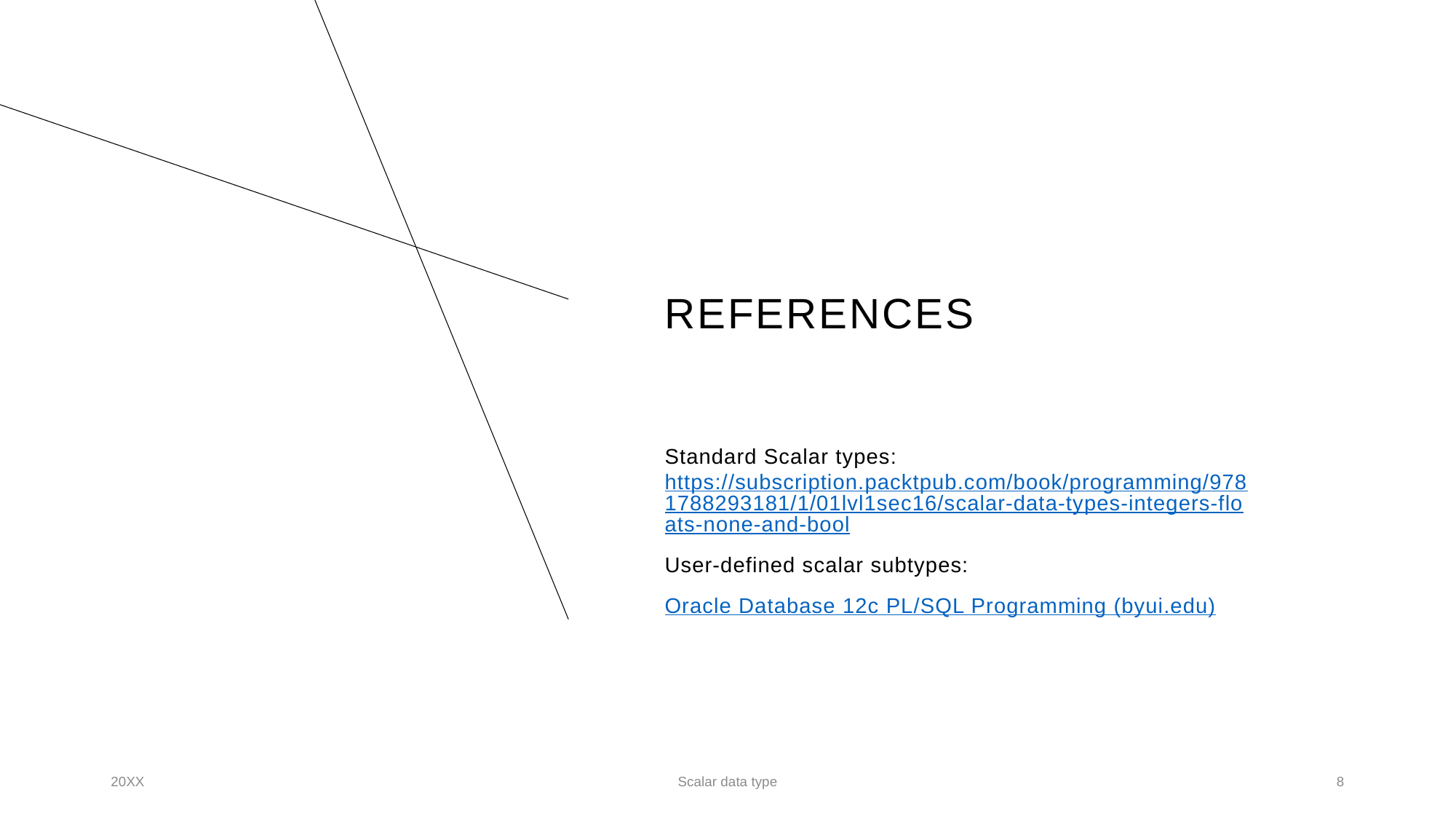

# References
Standard Scalar types: https://subscription.packtpub.com/book/programming/9781788293181/1/01lvl1sec16/scalar-data-types-integers-floats-none-and-bool
User-defined scalar subtypes:
Oracle Database 12c PL/SQL Programming (byui.edu)
20XX
Scalar data type
8